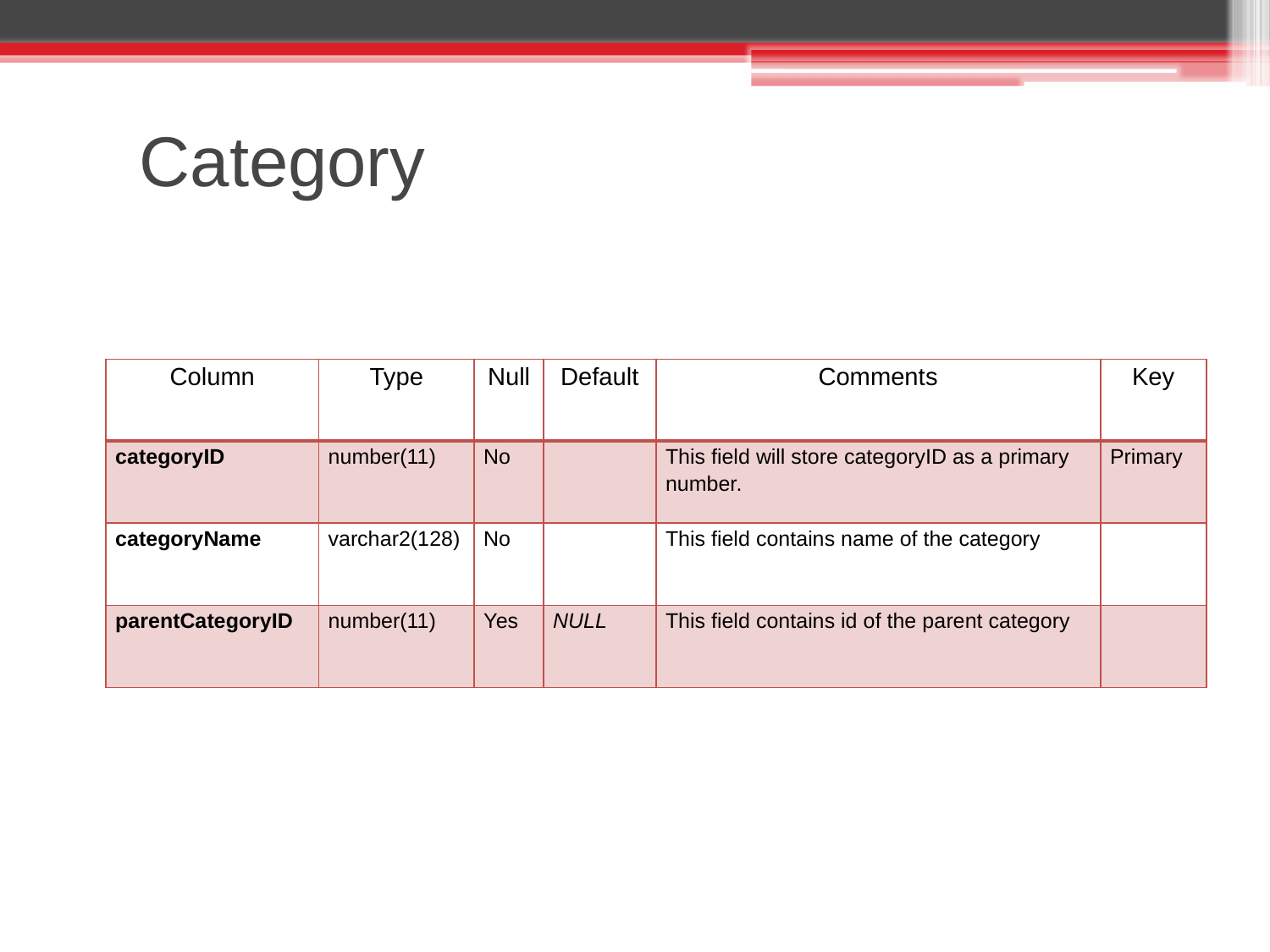

# Category
| Column | Type | Null | Default | Comments | Key |
| --- | --- | --- | --- | --- | --- |
| categoryID | number(11) | No |  | This field will store categoryID as a primary number. | Primary |
| categoryName | varchar2(128) | No |  | This field contains name of the category |  |
| parentCategoryID | number(11) | Yes | NULL | This field contains id of the parent category |  |